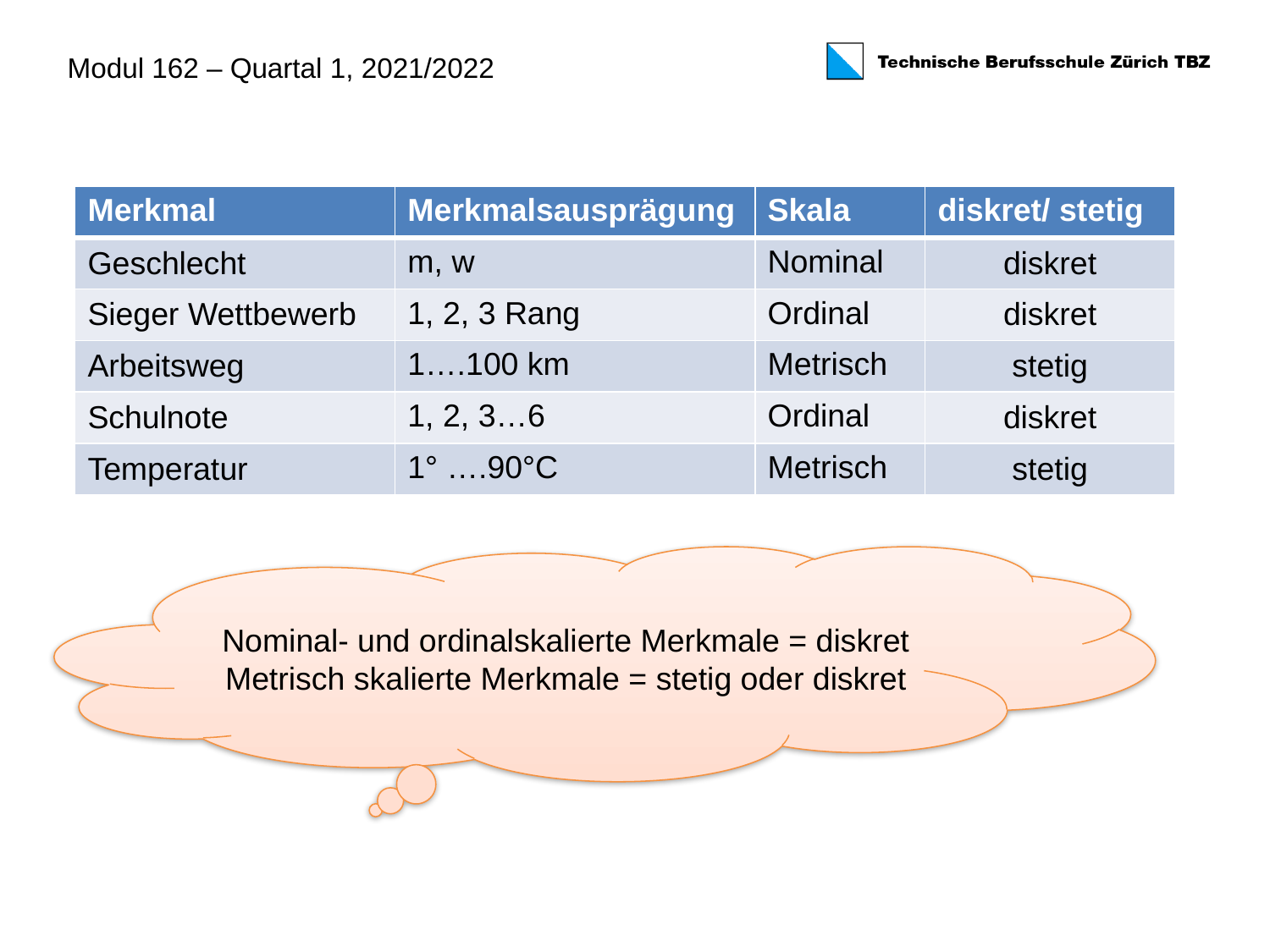

| Merkmal | Merkmalsausprägung | Skala | diskret/ stetig |
| --- | --- | --- | --- |
| Geschlecht | m, w | Nominal | diskret |
| Sieger Wettbewerb | 1, 2, 3 Rang | Ordinal | diskret |
| Arbeitsweg | 1….100 km | Metrisch | stetig |
| Schulnote | 1, 2, 3…6 | Ordinal | diskret |
| Temperatur | 1° ….90°C | Metrisch | stetig |
Nominal- und ordinalskalierte Merkmale = diskret
Metrisch skalierte Merkmale = stetig oder diskret